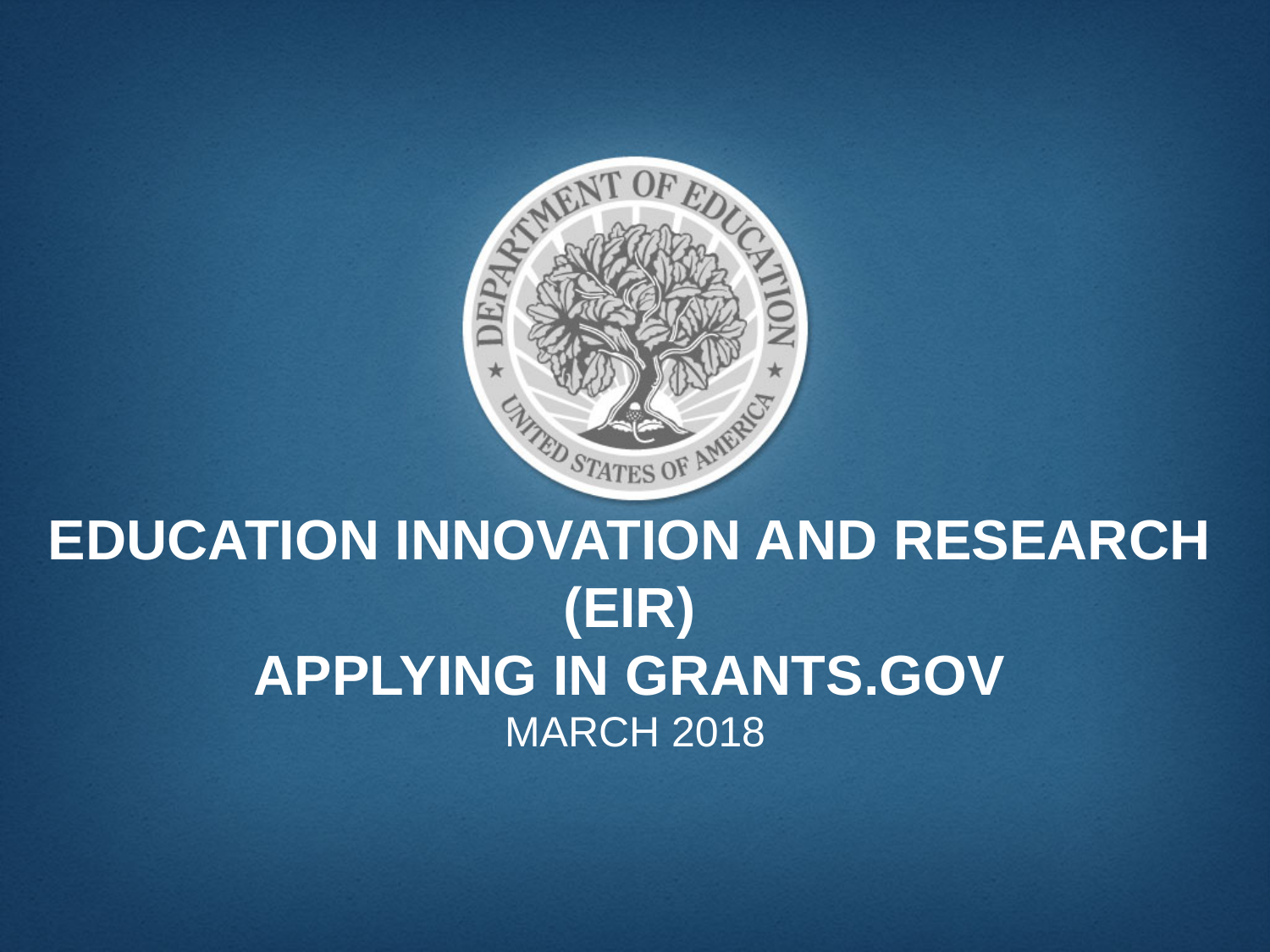

# Education Innovation and Research (EIR) Applying in Grants.gov
March 2018